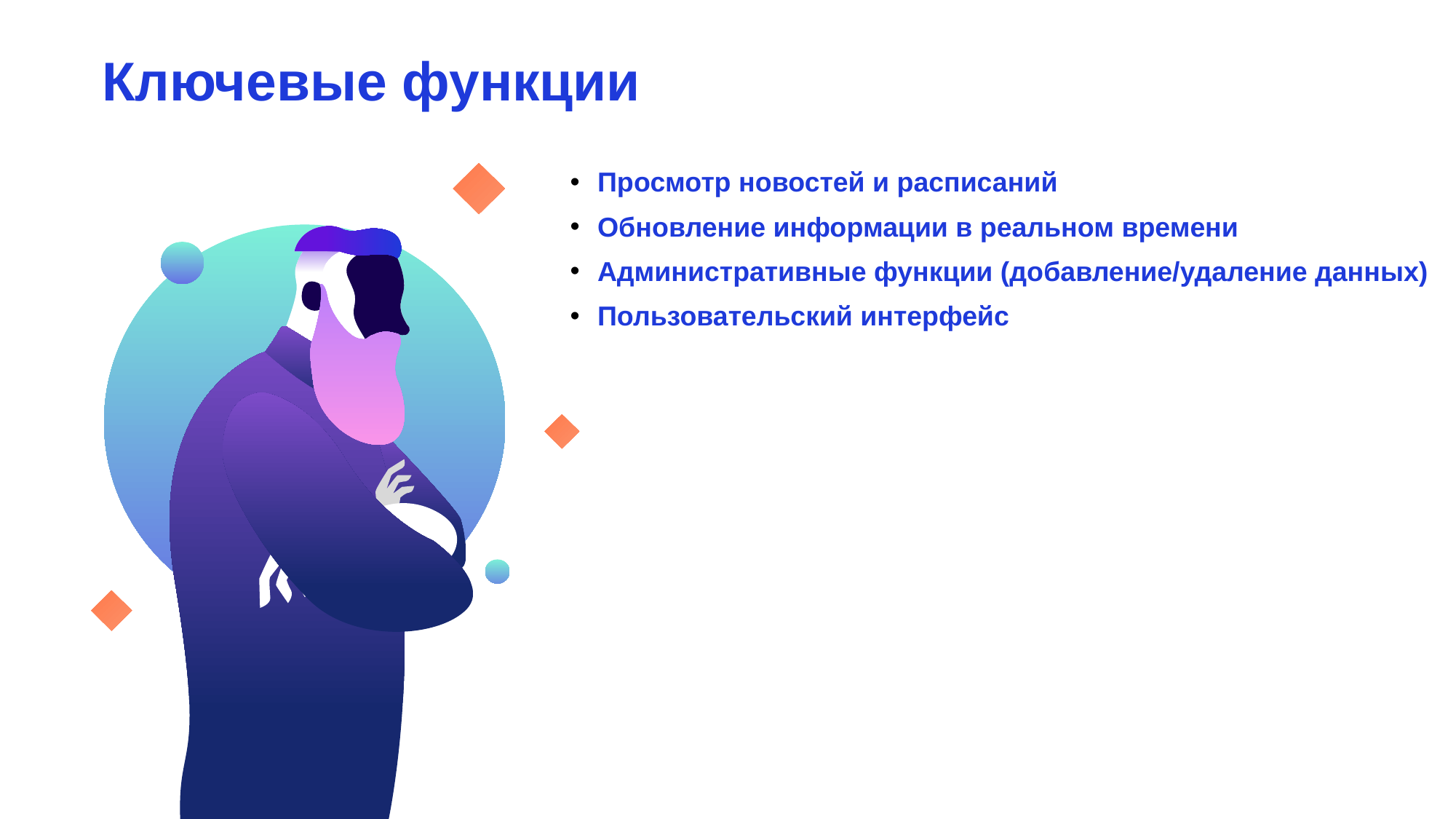

Ключевые функции

Просмотр новостей и расписаний
Обновление информации в реальном времени
Административные функции (добавление/удаление данных)
Пользовательский интерфейс